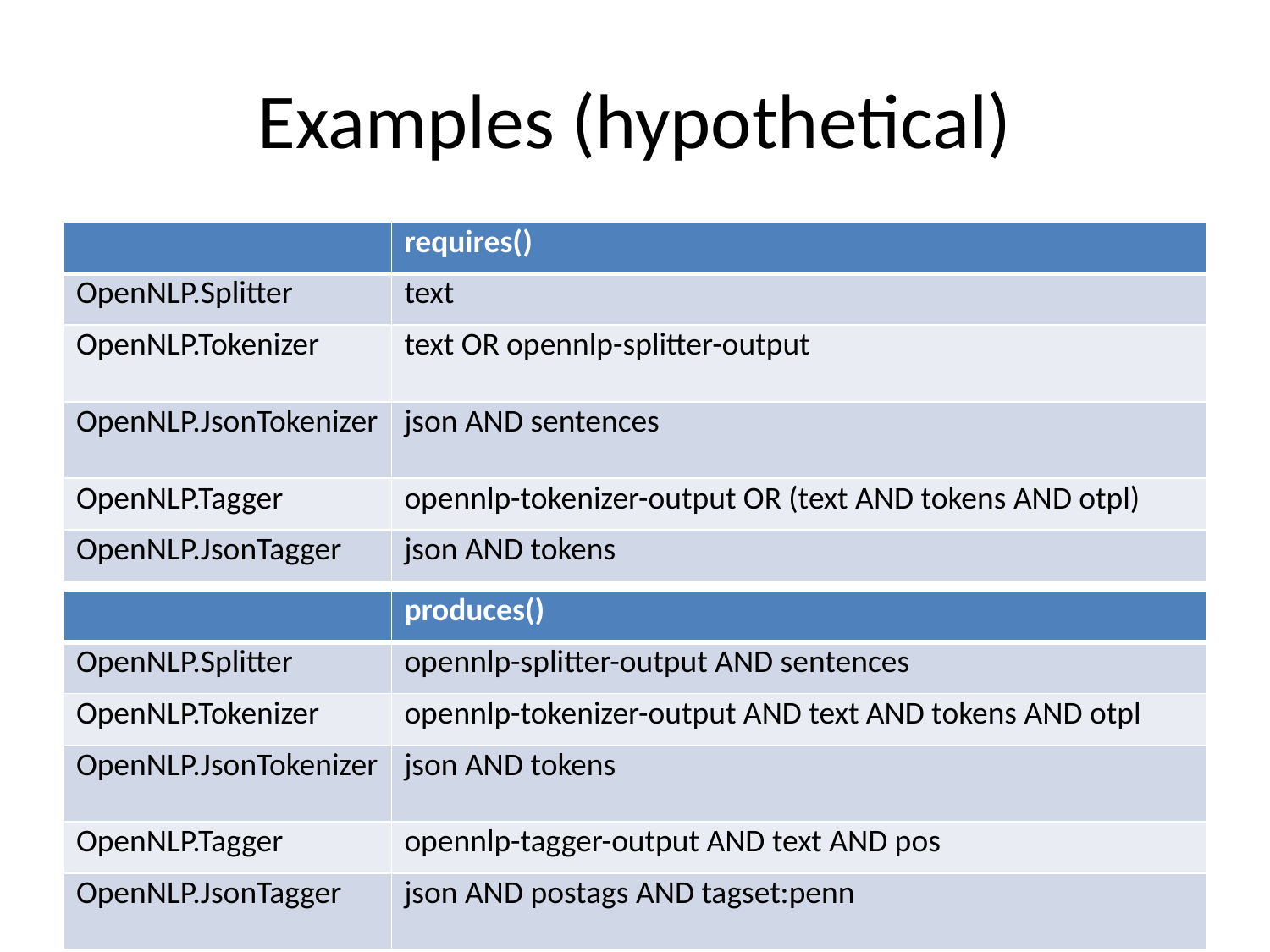

# Examples (hypothetical)
|  | requires() |
| --- | --- |
| OpenNLP.Splitter | text |
| OpenNLP.Tokenizer | text OR opennlp-splitter-output |
| OpenNLP.JsonTokenizer | json AND sentences |
| OpenNLP.Tagger | opennlp-tokenizer-output OR (text AND tokens AND otpl) |
| OpenNLP.JsonTagger | json AND tokens |
|  | produces() |
| --- | --- |
| OpenNLP.Splitter | opennlp-splitter-output AND sentences |
| OpenNLP.Tokenizer | opennlp-tokenizer-output AND text AND tokens AND otpl |
| OpenNLP.JsonTokenizer | json AND tokens |
| OpenNLP.Tagger | opennlp-tagger-output AND text AND pos |
| OpenNLP.JsonTagger | json AND postags AND tagset:penn |